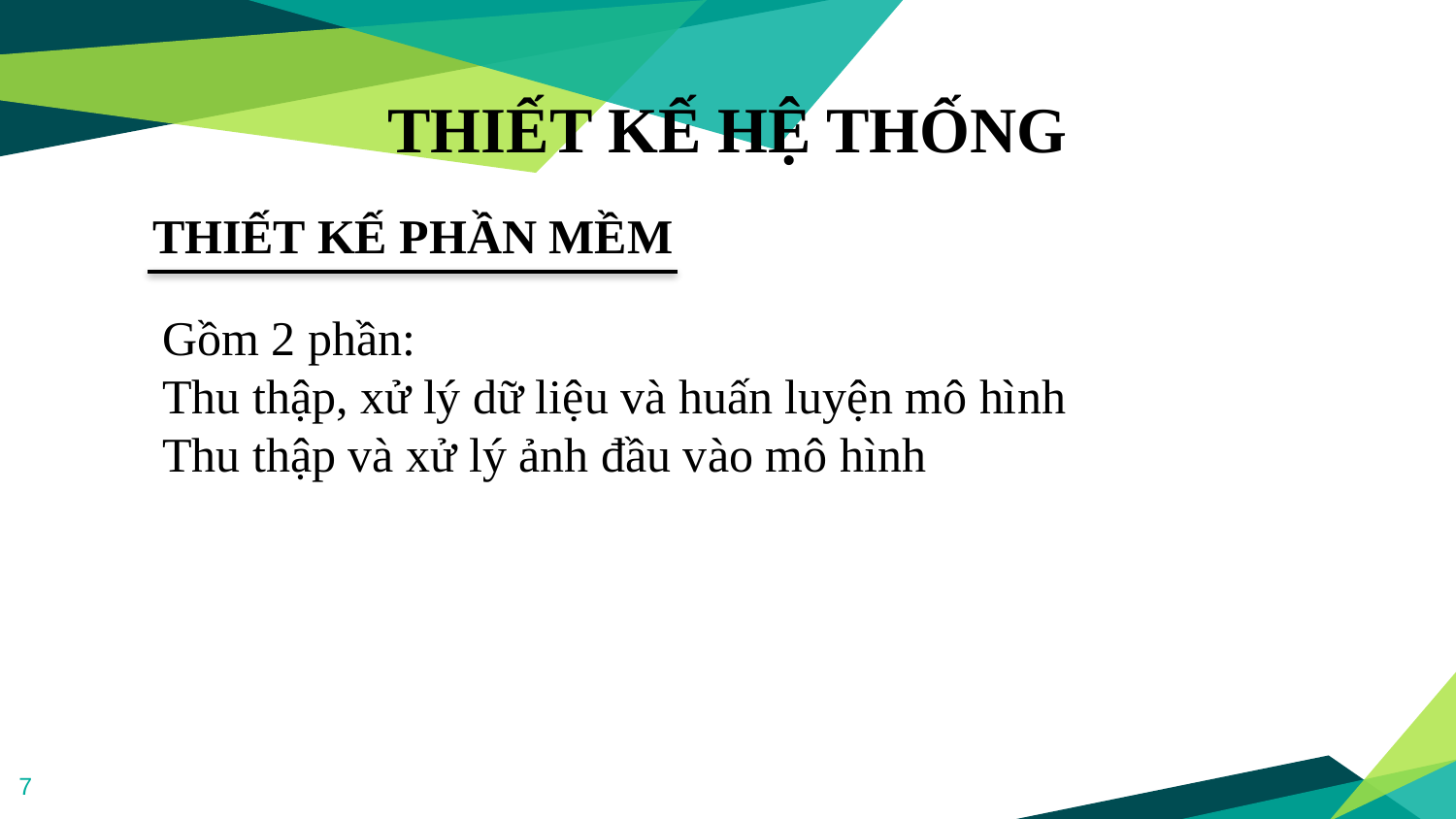

THIẾT KẾ HỆ THỐNG
THIẾT KẾ PHẦN MỀM
Gồm 2 phần:
Thu thập, xử lý dữ liệu và huấn luyện mô hình
Thu thập và xử lý ảnh đầu vào mô hình
7